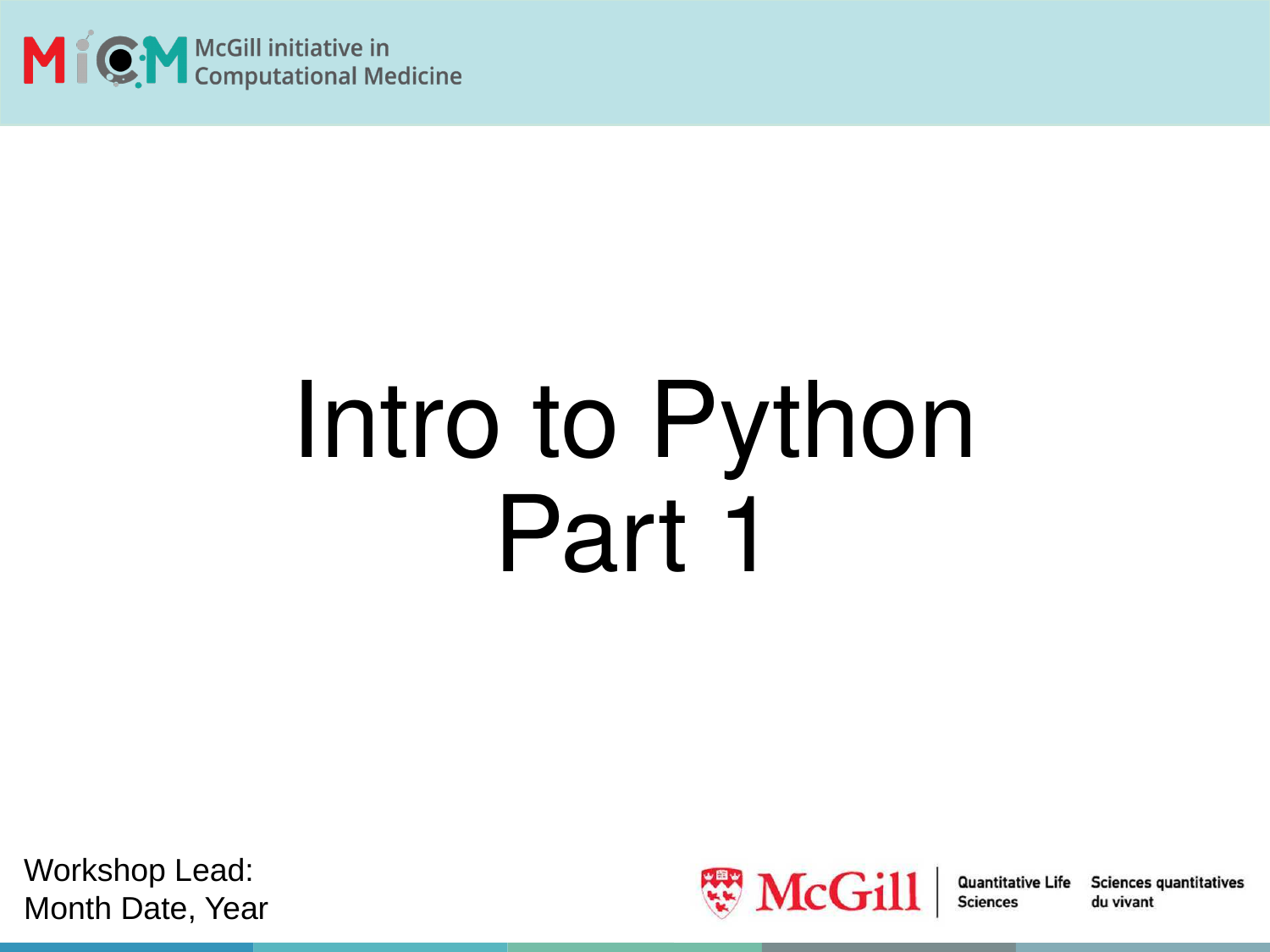

# Intro to Python Part 1
Workshop Lead:
Month Date, Year